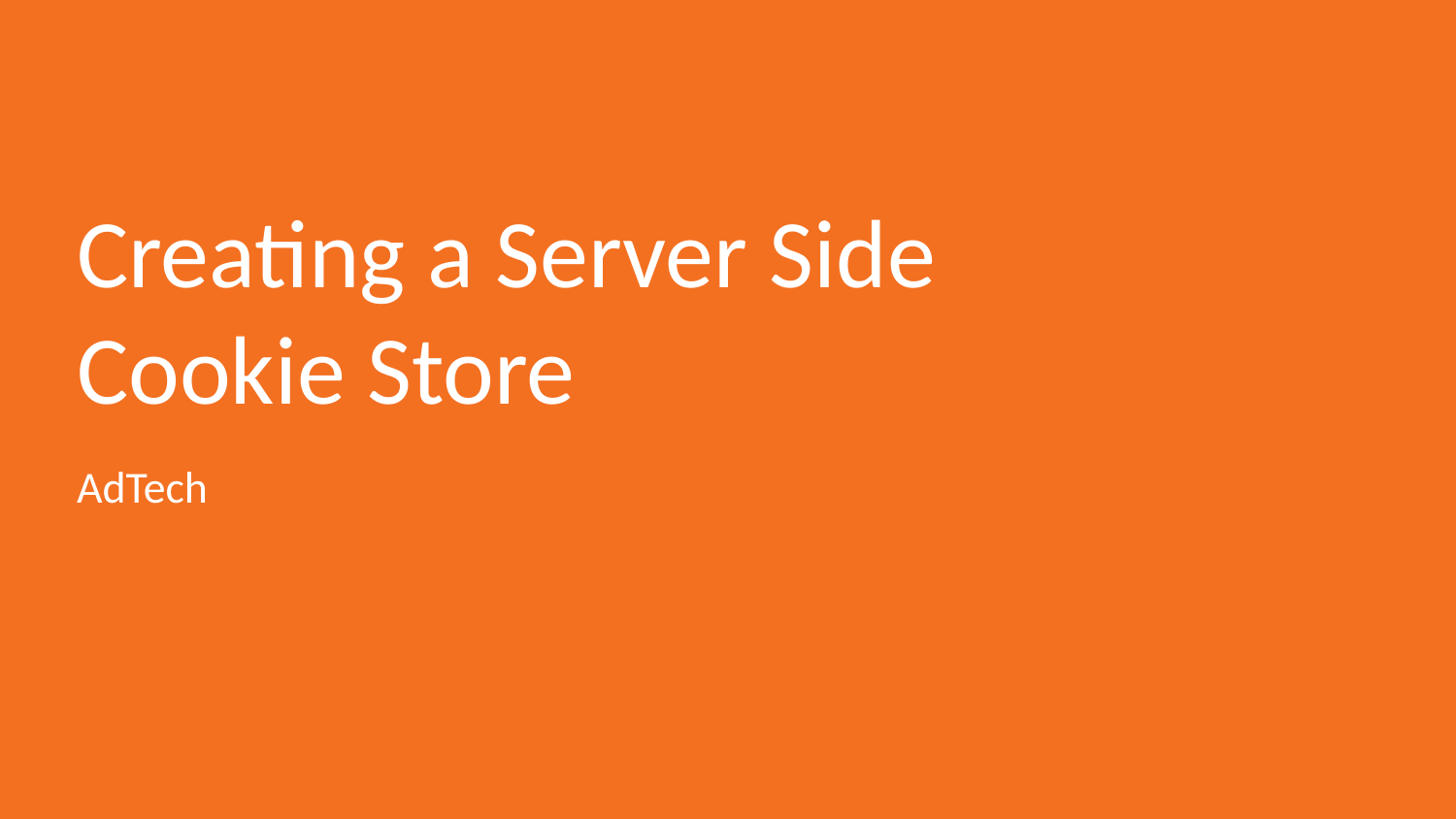

# Creating a Server Side Cookie Store
AdTech